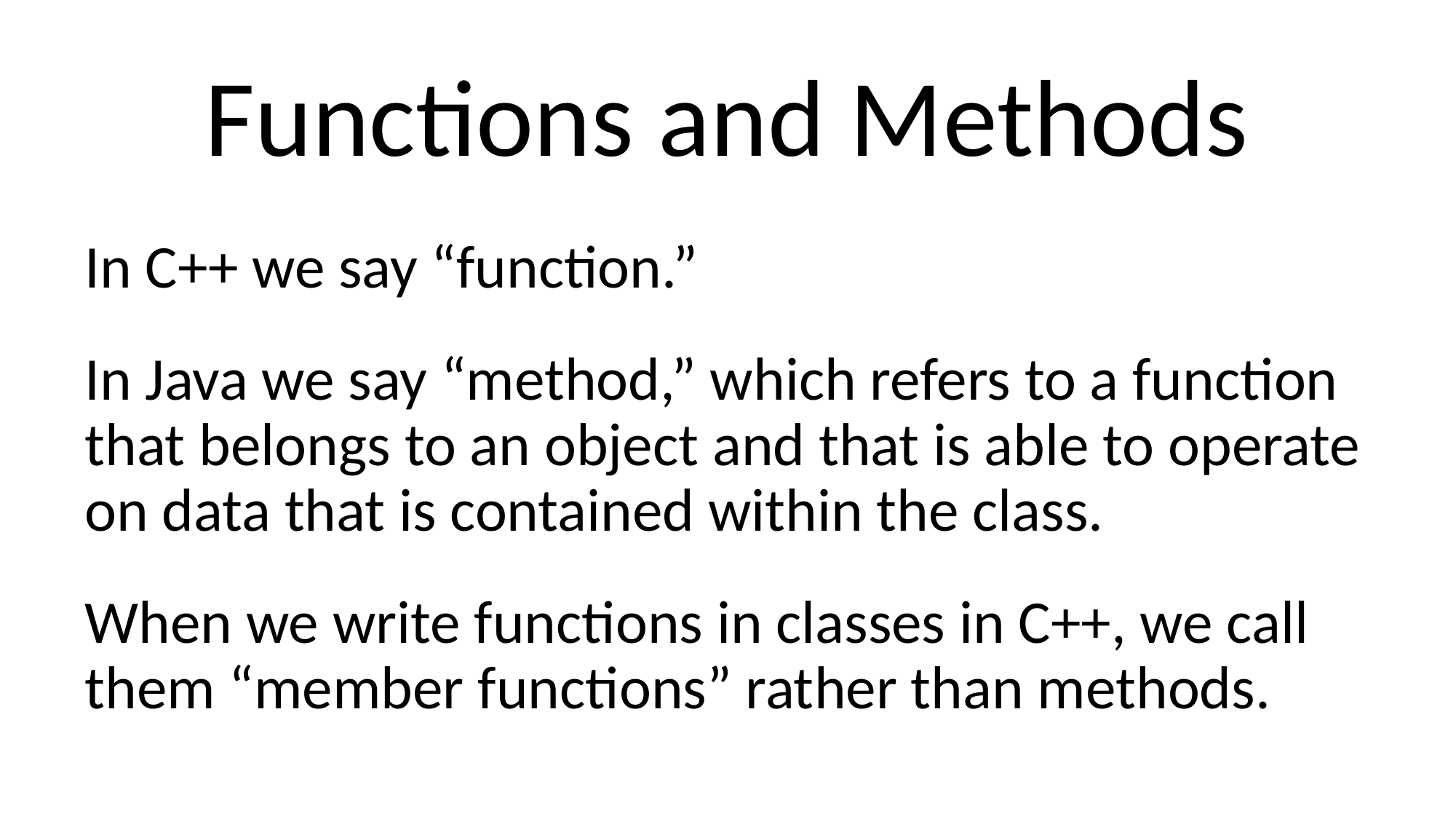

# Functions and Methods
In C++ we say “function.”

In Java we say “method,” which refers to a function that belongs to an object and that is able to operate on data that is contained within the class.

When we write functions in classes in C++, we call them “member functions” rather than methods.